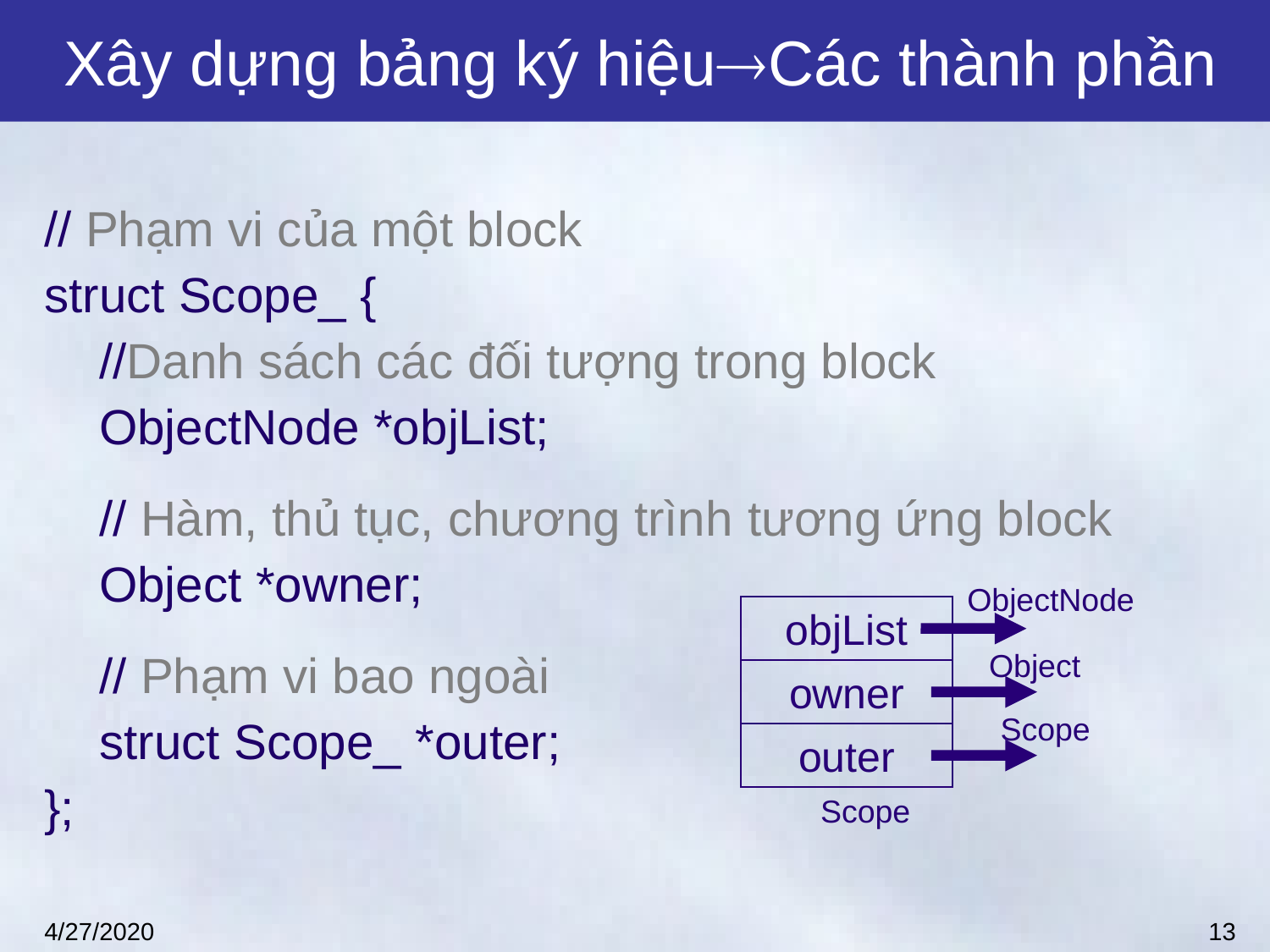

# Xây dựng bảng ký hiệu→Các thành phần
// Phạm vi của một block
struct Scope_ {
    //Danh sách các đối tượng trong block
    ObjectNode *objList;
    // Hàm, thủ tục, chương trình tương ứng block
    Object *owner;
    // Phạm vi bao ngoài
    struct Scope_ *outer;
};
ObjectNode
objList

Object
owner

Scope
outer

Scope
13